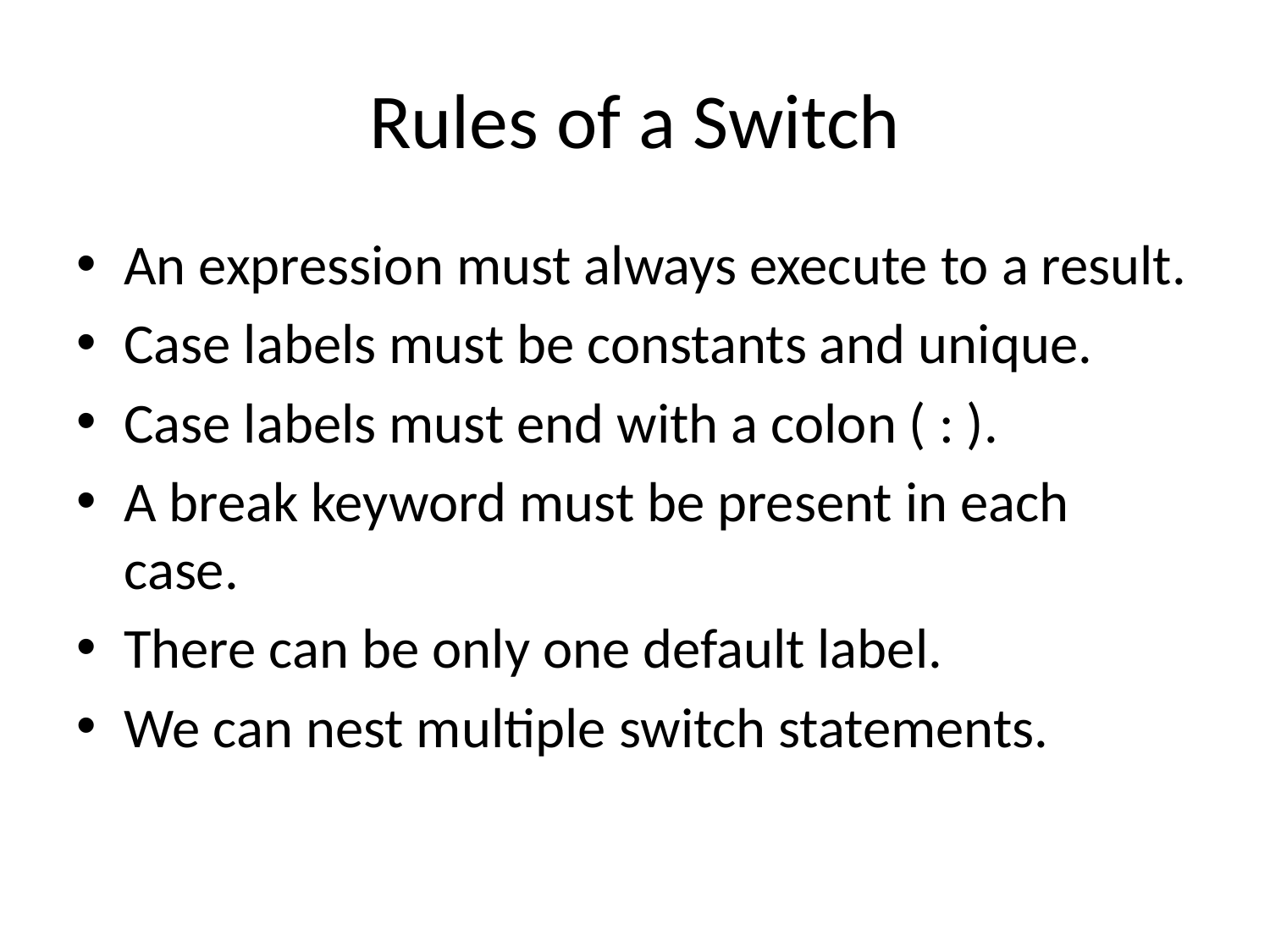

# Rules of a Switch
An expression must always execute to a result.
Case labels must be constants and unique.
Case labels must end with a colon ( : ).
A break keyword must be present in each case.
There can be only one default label.
We can nest multiple switch statements.